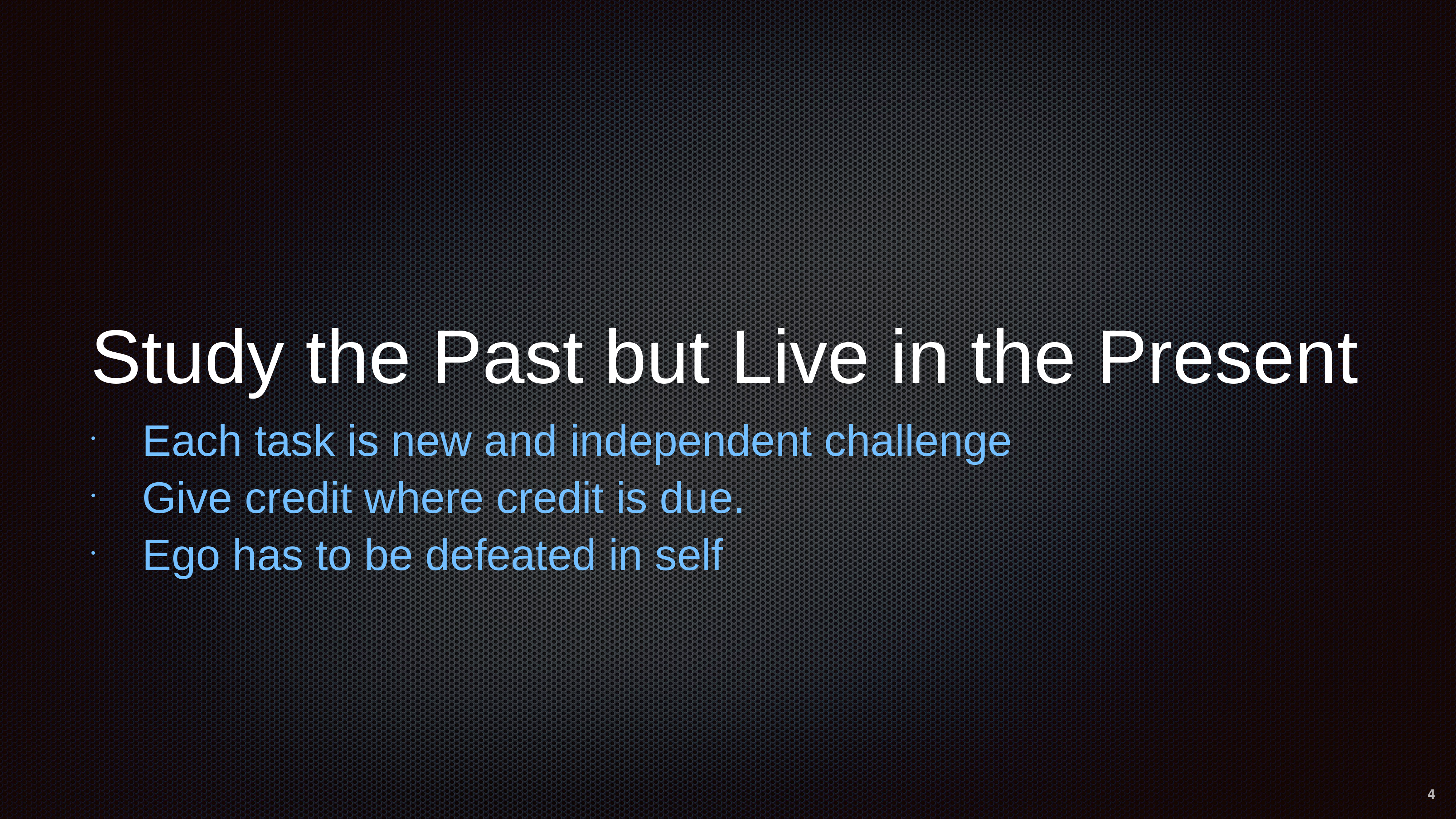

# Study the Past but Live in the Present
Each task is new and independent challenge
Give credit where credit is due.
Ego has to be defeated in self
4